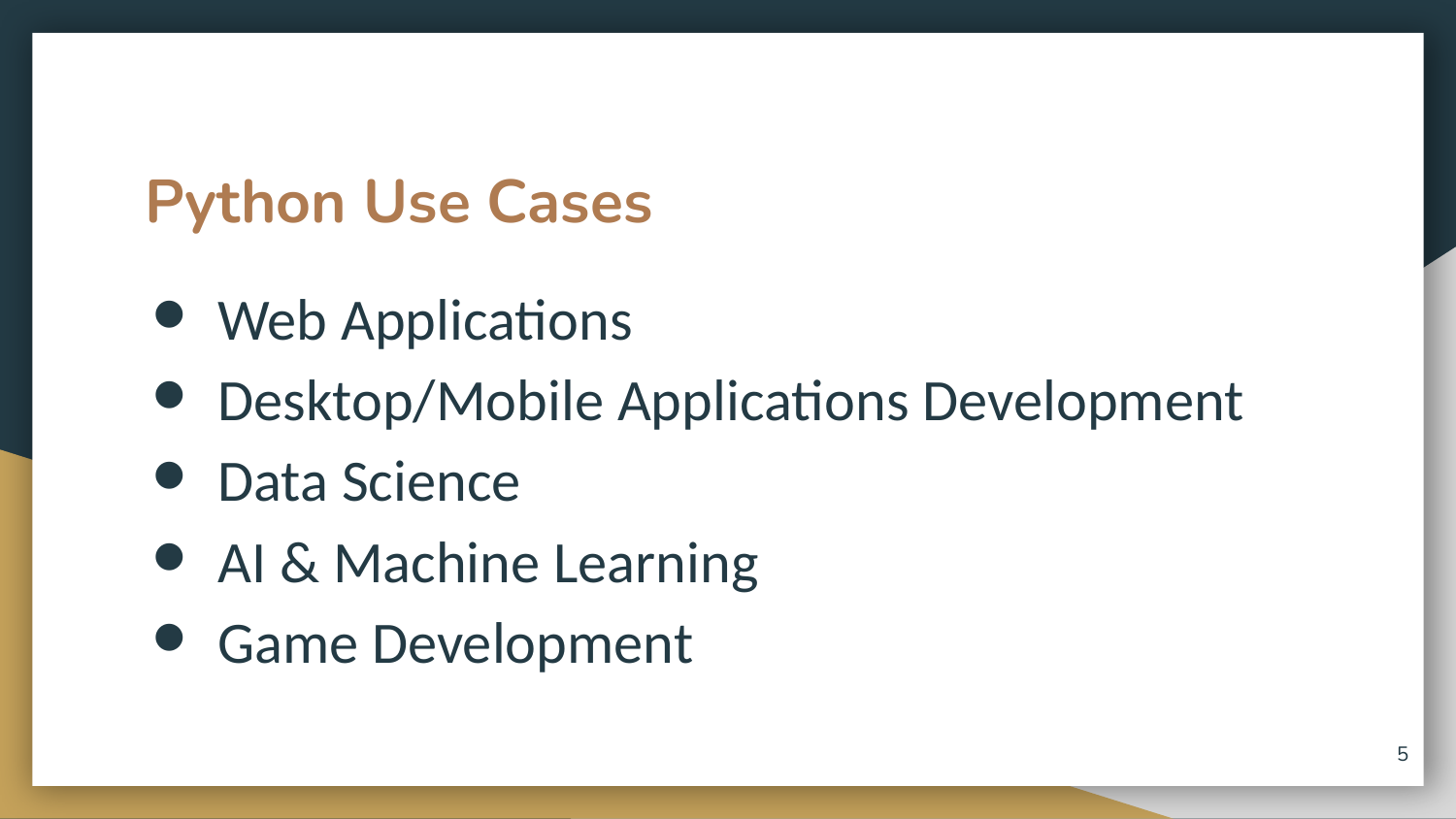

# Python Use Cases
Web Applications
Desktop/Mobile Applications Development
Data Science
AI & Machine Learning
Game Development
5